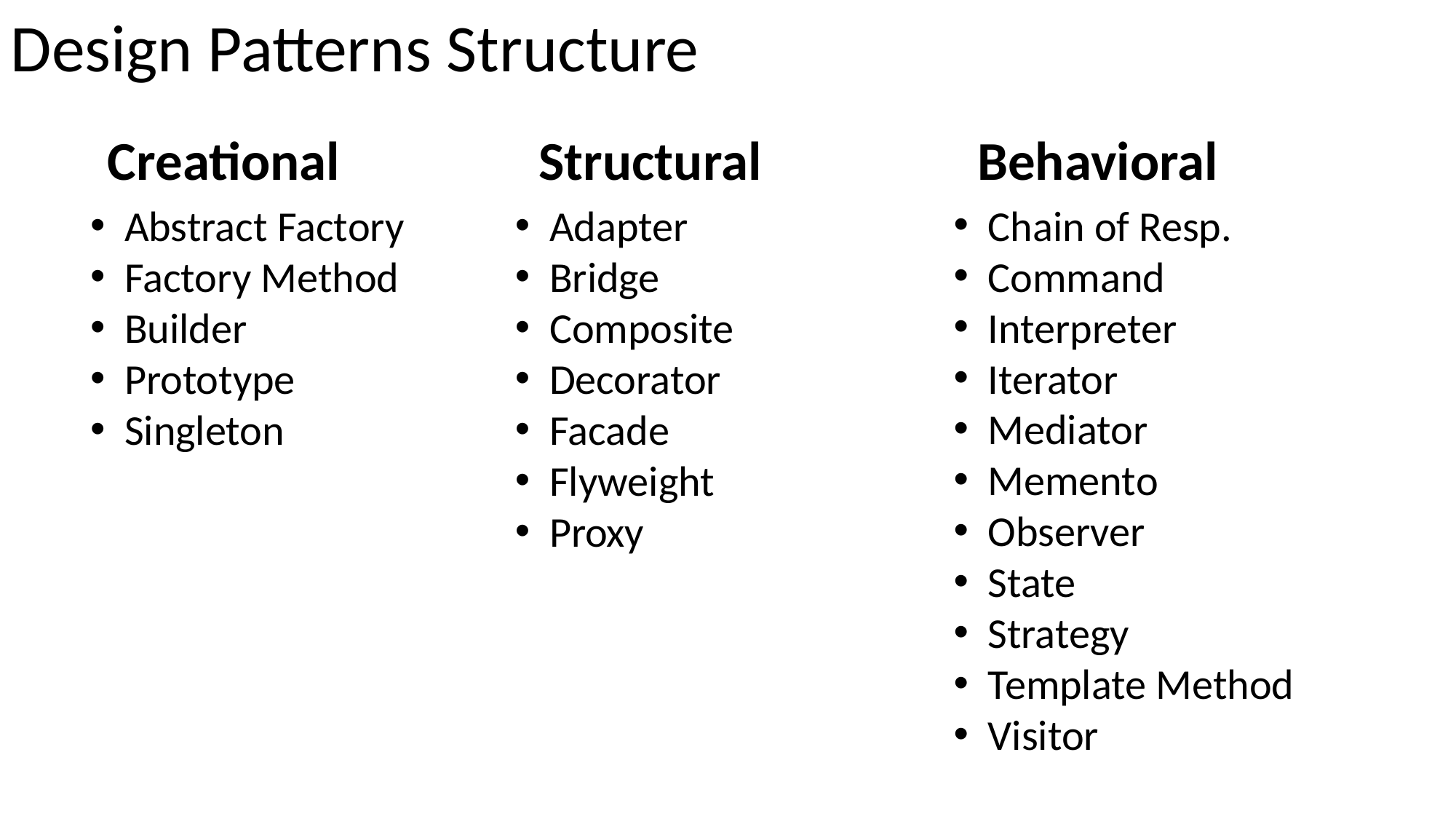

Design Patterns Structure
Creational
Abstract Factory
Factory Method
Builder
Prototype
Singleton

Structural
Adapter
Bridge
Composite
Decorator
Facade
Flyweight
Proxy

Behavioral
Chain of Resp.
Command
Interpreter
Iterator
Mediator
Memento
Observer
State
Strategy
Template Method
Visitor